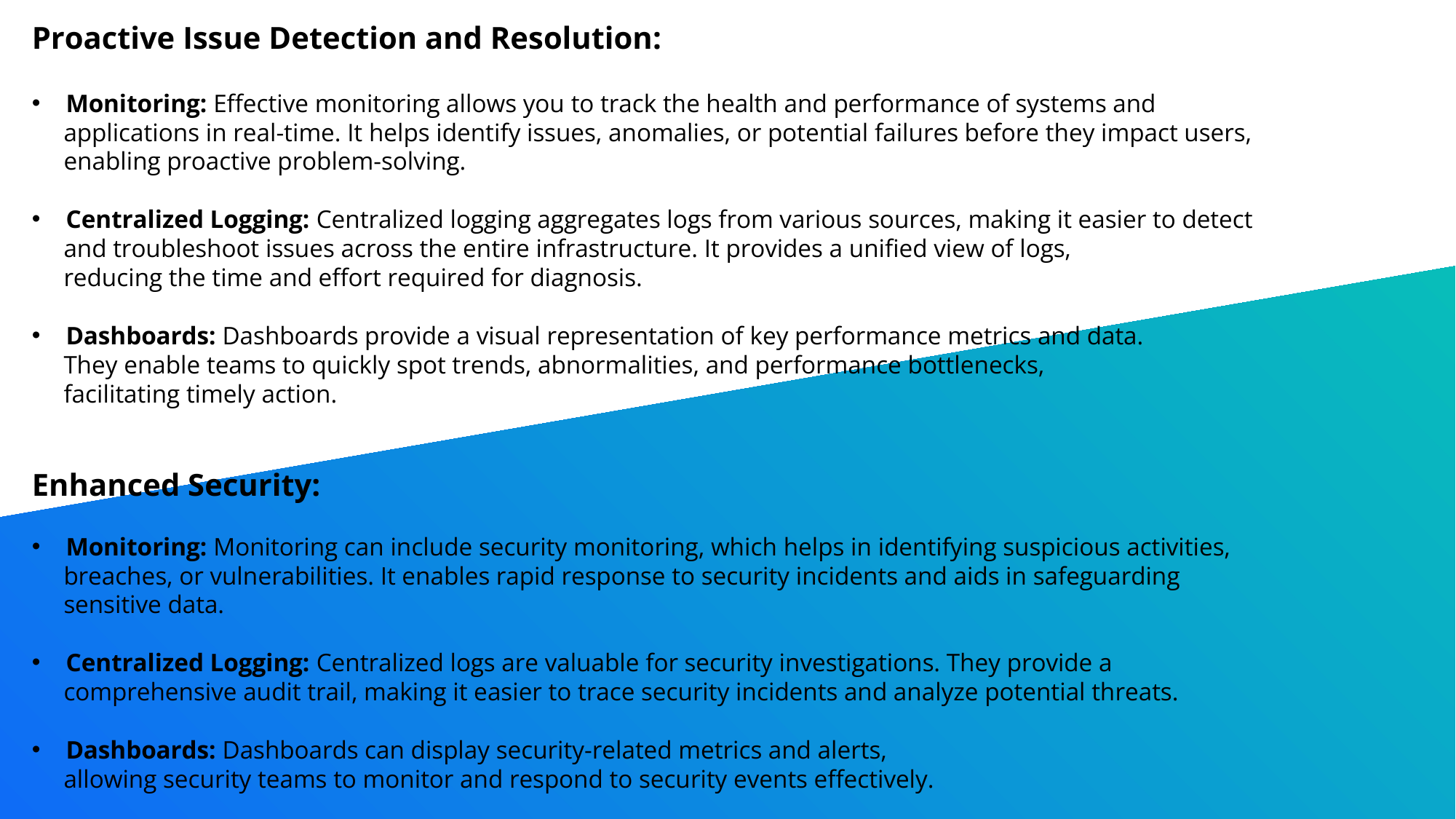

Proactive Issue Detection and Resolution:

Monitoring: Effective monitoring allows you to track the health and performance of systems and
     applications in real-time. It helps identify issues, anomalies, or potential failures before they impact users,
     enabling proactive problem-solving.

Centralized Logging: Centralized logging aggregates logs from various sources, making it easier to detect
     and troubleshoot issues across the entire infrastructure. It provides a unified view of logs,
     reducing the time and effort required for diagnosis.

Dashboards: Dashboards provide a visual representation of key performance metrics and data.
     They enable teams to quickly spot trends, abnormalities, and performance bottlenecks,
     facilitating timely action.

Enhanced Security:

Monitoring: Monitoring can include security monitoring, which helps in identifying suspicious activities,
     breaches, or vulnerabilities. It enables rapid response to security incidents and aids in safeguarding
     sensitive data.

Centralized Logging: Centralized logs are valuable for security investigations. They provide a
     comprehensive audit trail, making it easier to trace security incidents and analyze potential threats.

Dashboards: Dashboards can display security-related metrics and alerts,
     allowing security teams to monitor and respond to security events effectively.